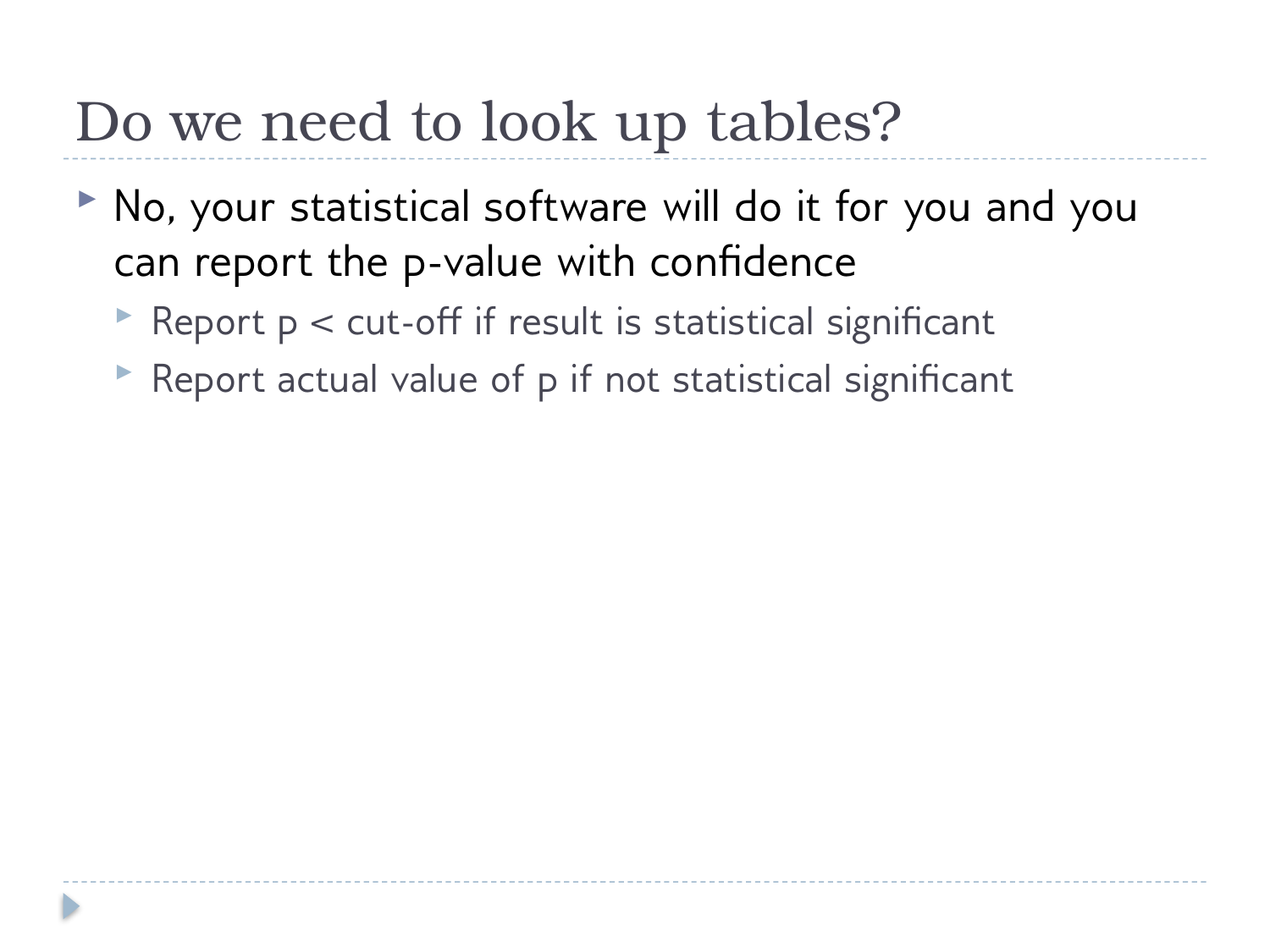

# Do we need to look up tables?
No, your statistical software will do it for you and you can report the p-value with confidence
Report p < cut-off if result is statistical significant
Report actual value of p if not statistical significant